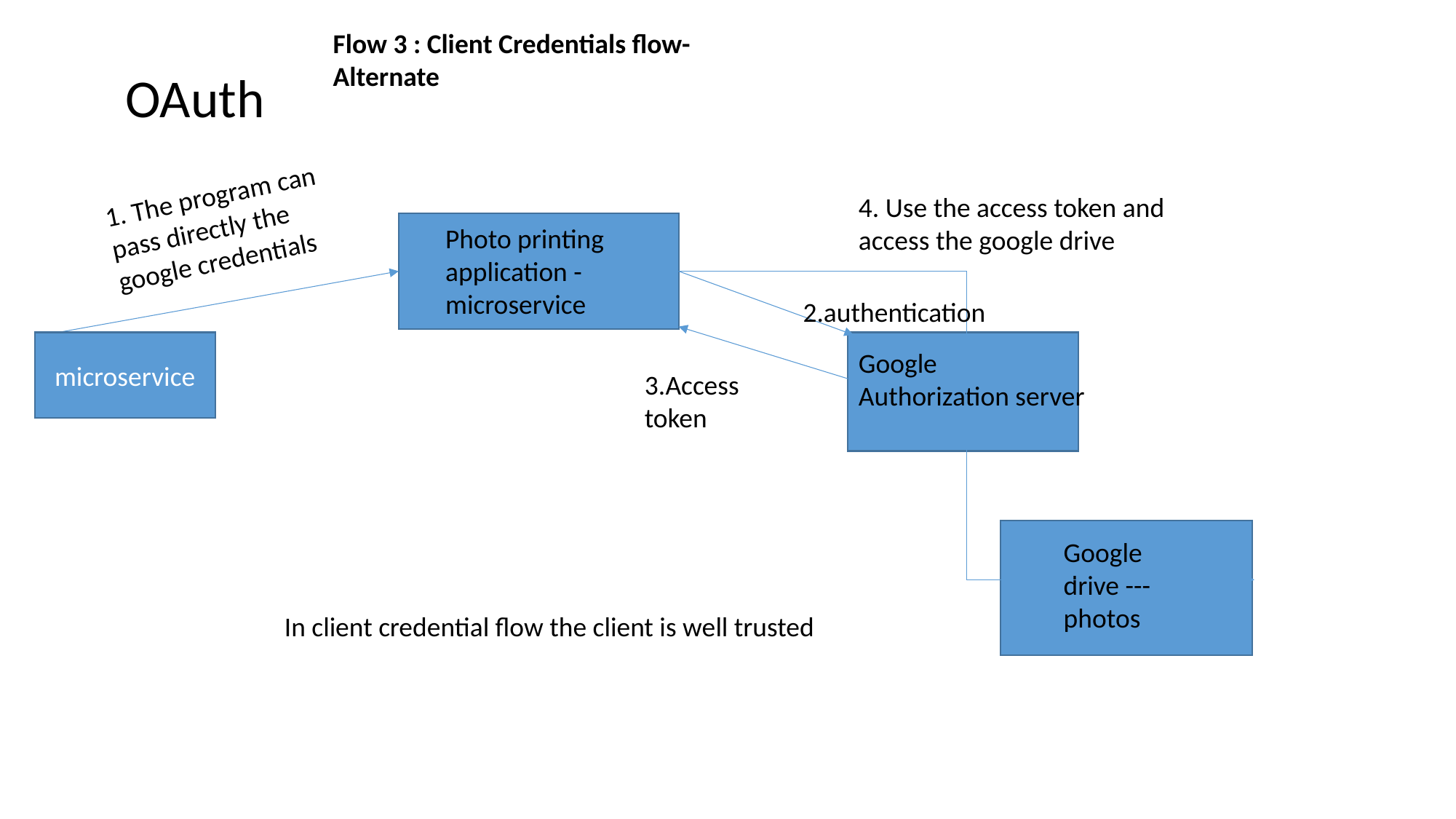

Flow 3 : Client Credentials flow- Alternate
# OAuth
1. The program can pass directly the google credentials
4. Use the access token and access the google drive

Photo printing application -microservice
2.authentication
microservice

Google Authorization server
3.Access token

Google drive --- photos
In client credential flow the client is well trusted